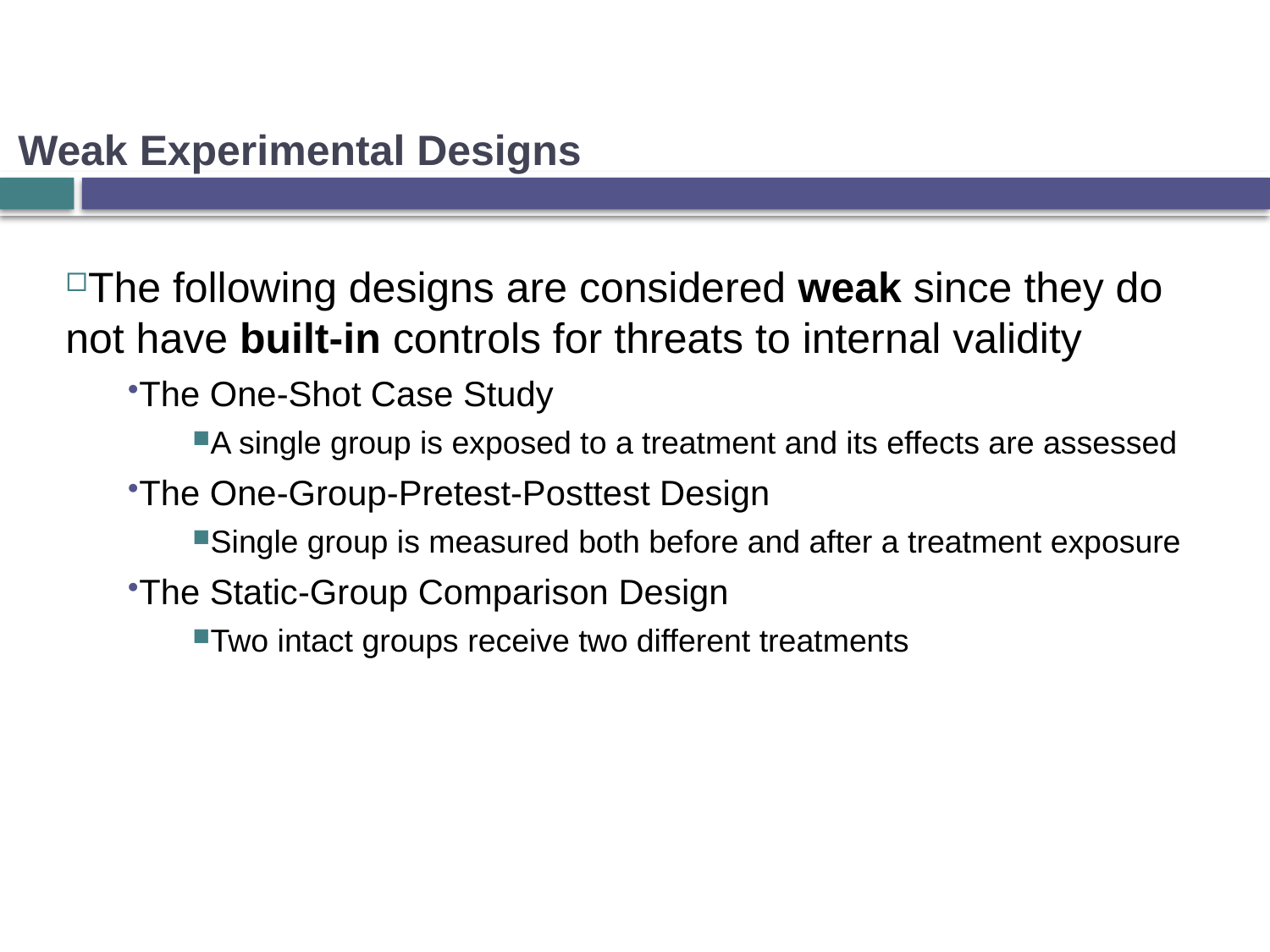

# Weak Experimental Designs
The following designs are considered weak since they do not have built-in controls for threats to internal validity
The One-Shot Case Study
A single group is exposed to a treatment and its effects are assessed
The One-Group-Pretest-Posttest Design
Single group is measured both before and after a treatment exposure
The Static-Group Comparison Design
Two intact groups receive two different treatments